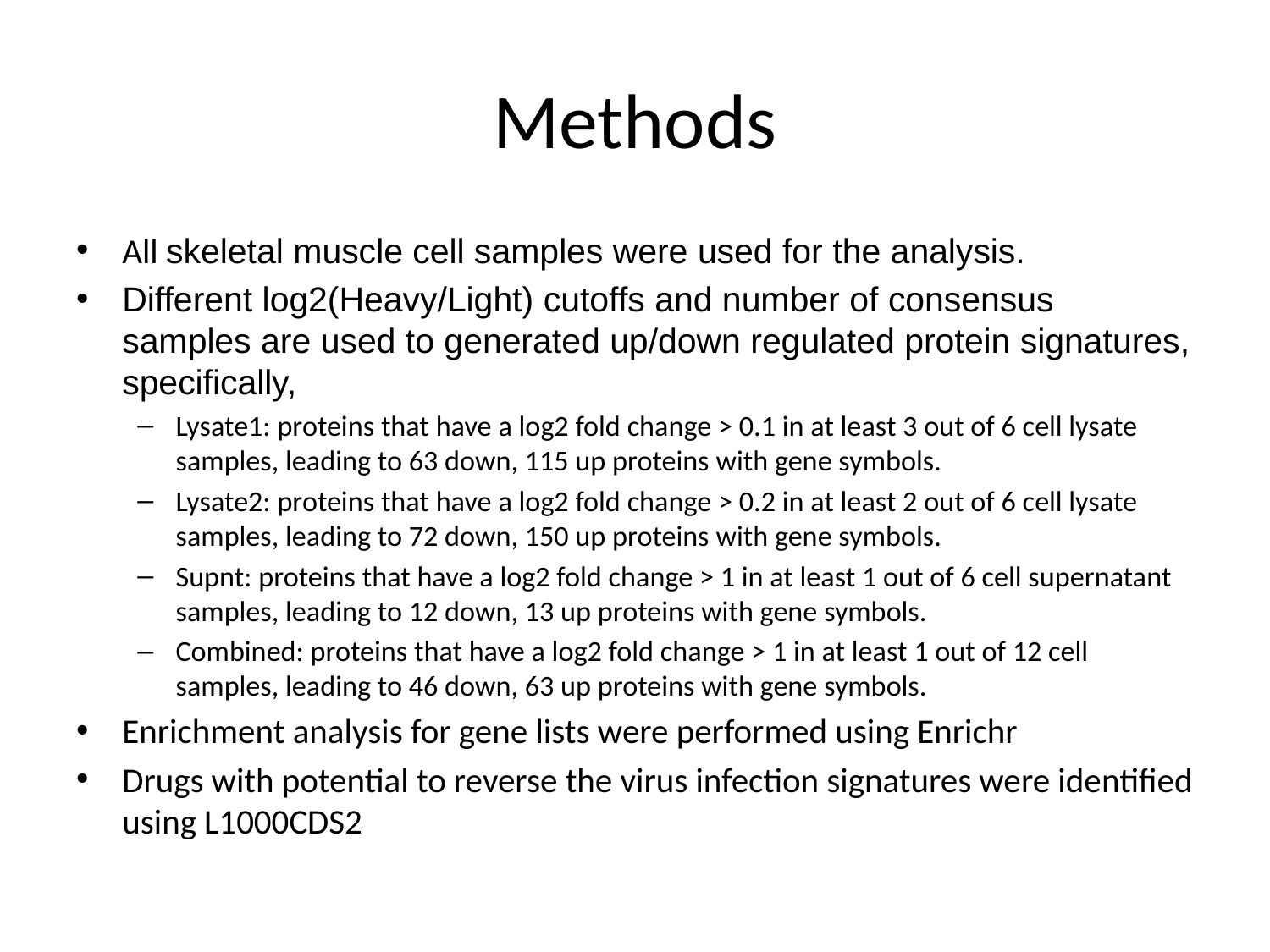

# Methods
All skeletal muscle cell samples were used for the analysis.
Different log2(Heavy/Light) cutoffs and number of consensus samples are used to generated up/down regulated protein signatures, specifically,
Lysate1: proteins that have a log2 fold change > 0.1 in at least 3 out of 6 cell lysate samples, leading to 63 down, 115 up proteins with gene symbols.
Lysate2: proteins that have a log2 fold change > 0.2 in at least 2 out of 6 cell lysate samples, leading to 72 down, 150 up proteins with gene symbols.
Supnt: proteins that have a log2 fold change > 1 in at least 1 out of 6 cell supernatant samples, leading to 12 down, 13 up proteins with gene symbols.
Combined: proteins that have a log2 fold change > 1 in at least 1 out of 12 cell samples, leading to 46 down, 63 up proteins with gene symbols.
Enrichment analysis for gene lists were performed using Enrichr
Drugs with potential to reverse the virus infection signatures were identified using L1000CDS2